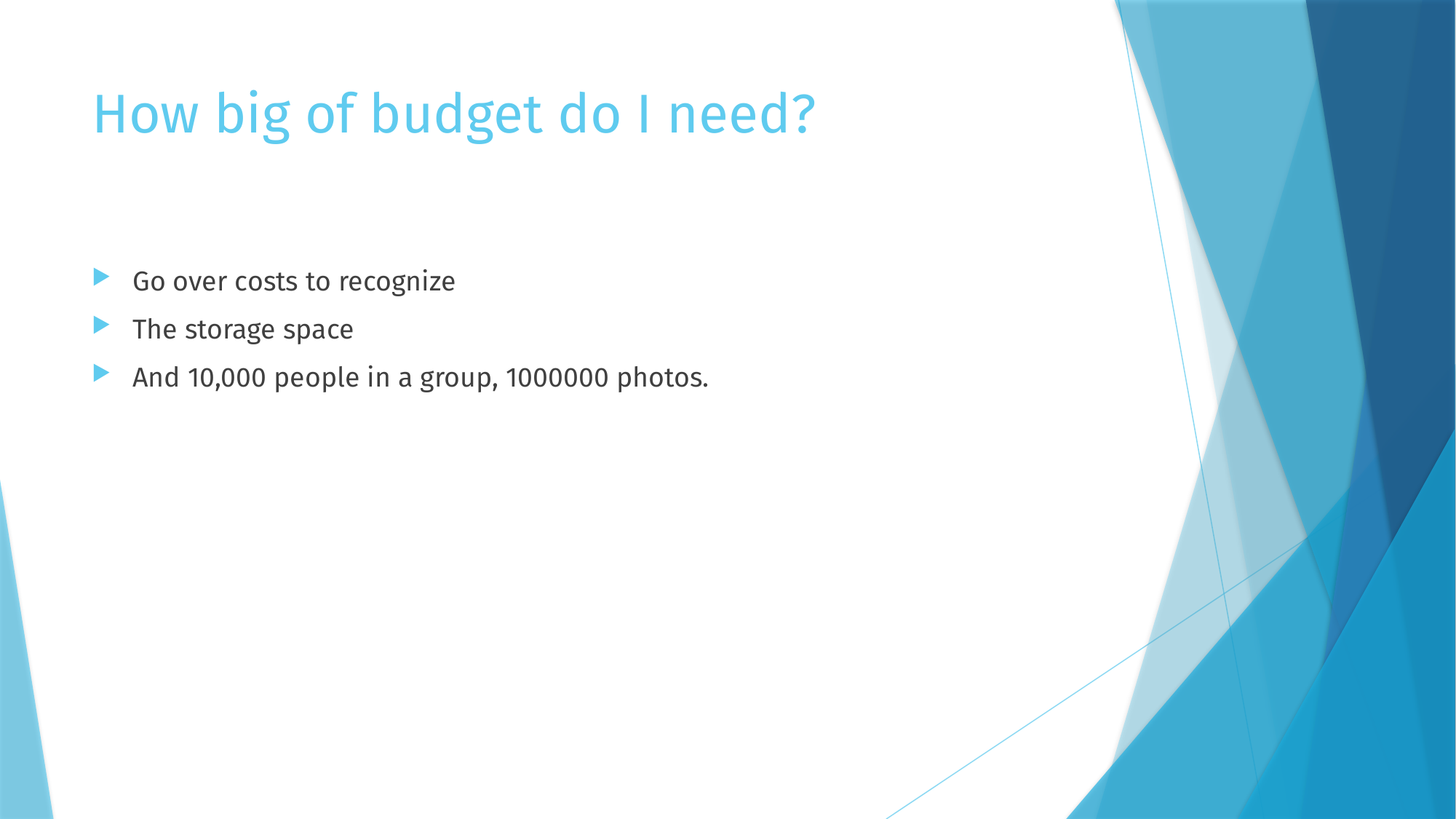

# How big of budget do I need?
Go over costs to recognize
The storage space
And 10,000 people in a group, 1000000 photos.